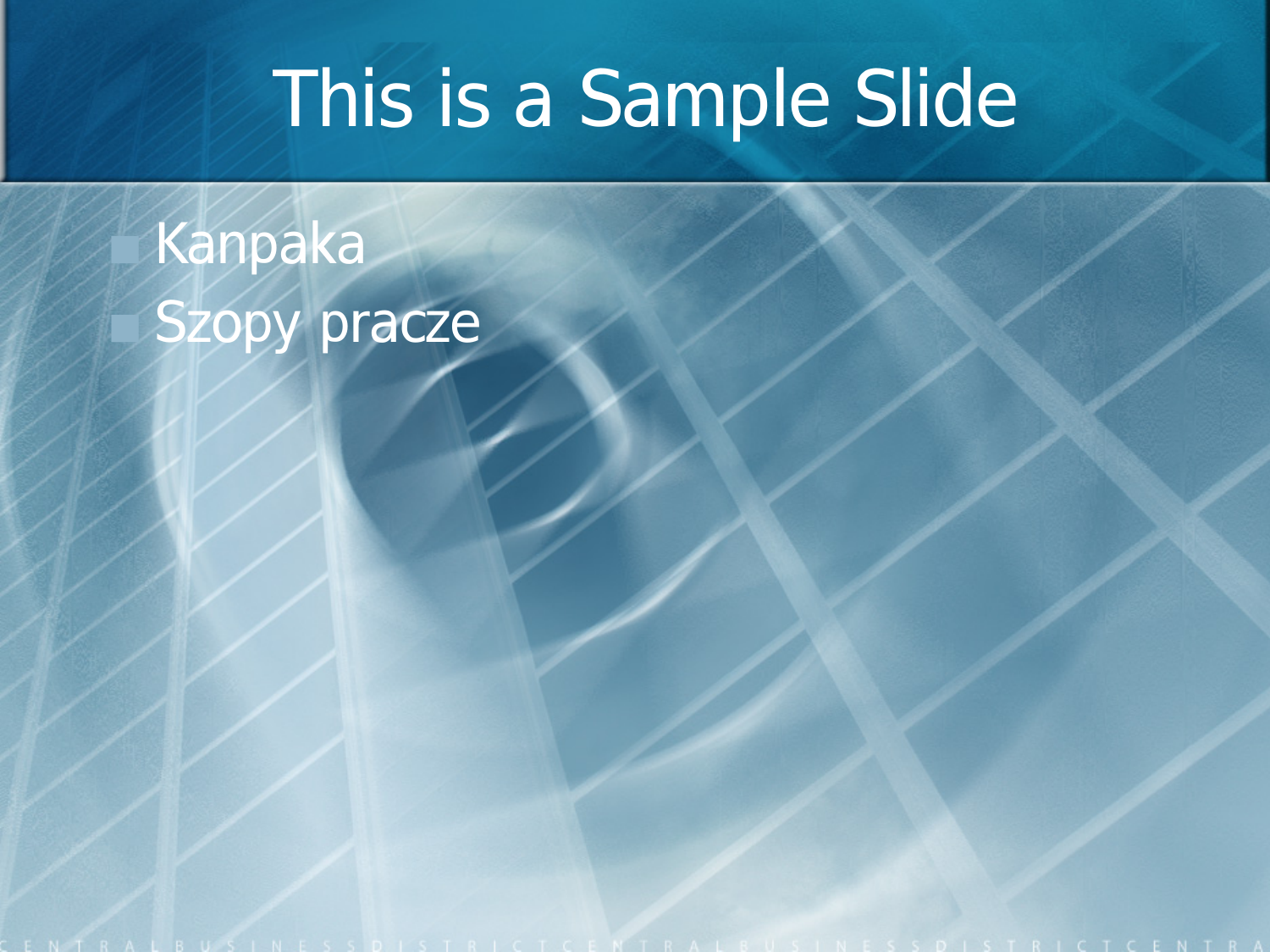

# This is a Sample Slide
Kanpaka
Szopy pracze